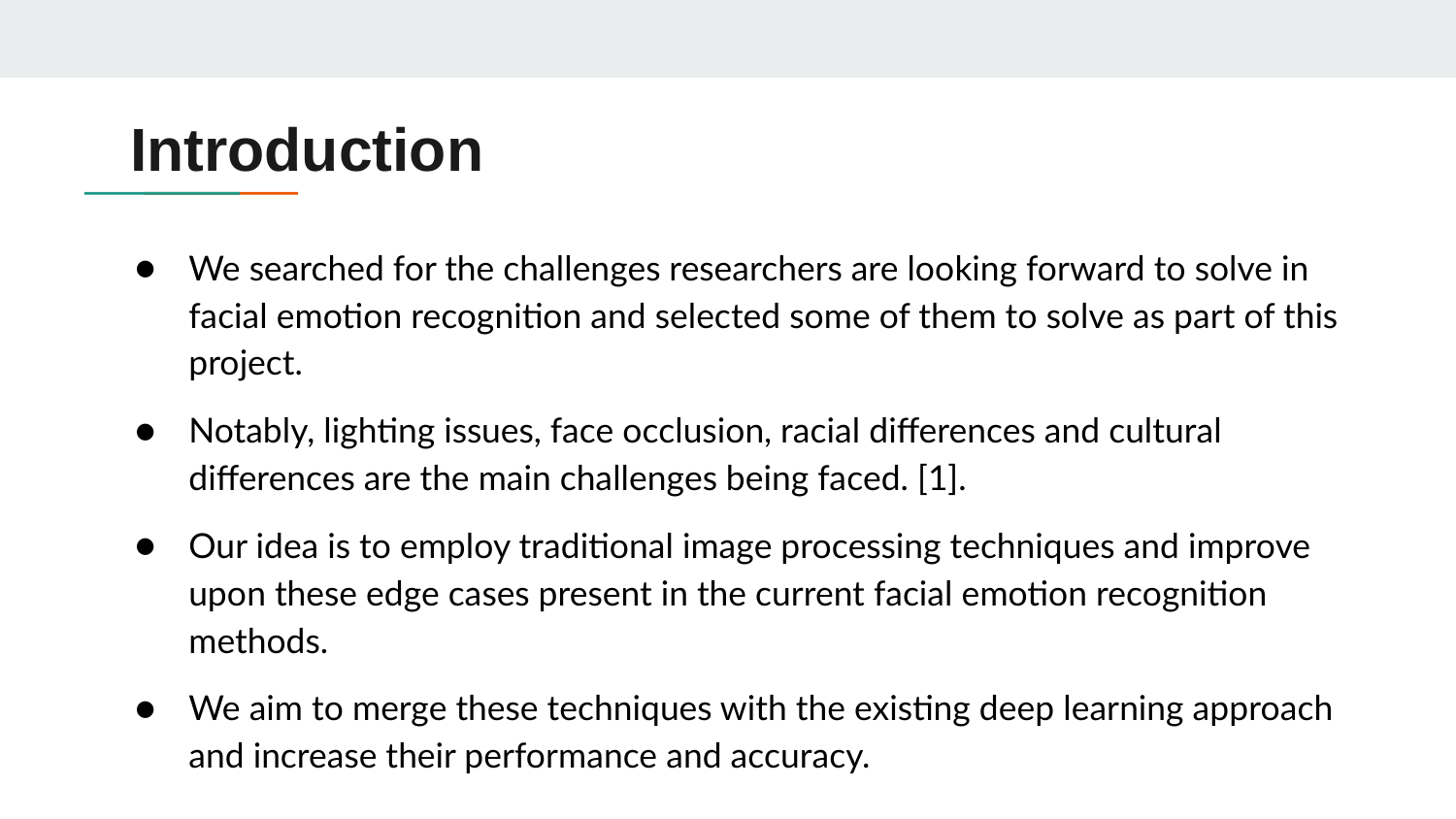

# Introduction
We searched for the challenges researchers are looking forward to solve in  facial emotion recognition and selected some of them to solve as part of this project.
Notably, lighting issues, face occlusion, racial differences and cultural       differences are the main challenges being faced. [1].
Our idea is to employ traditional image processing techniques and improve upon these edge cases present in the current facial emotion recognition methods.
We aim to merge these techniques with the existing deep learning approach and increase their performance and accuracy.